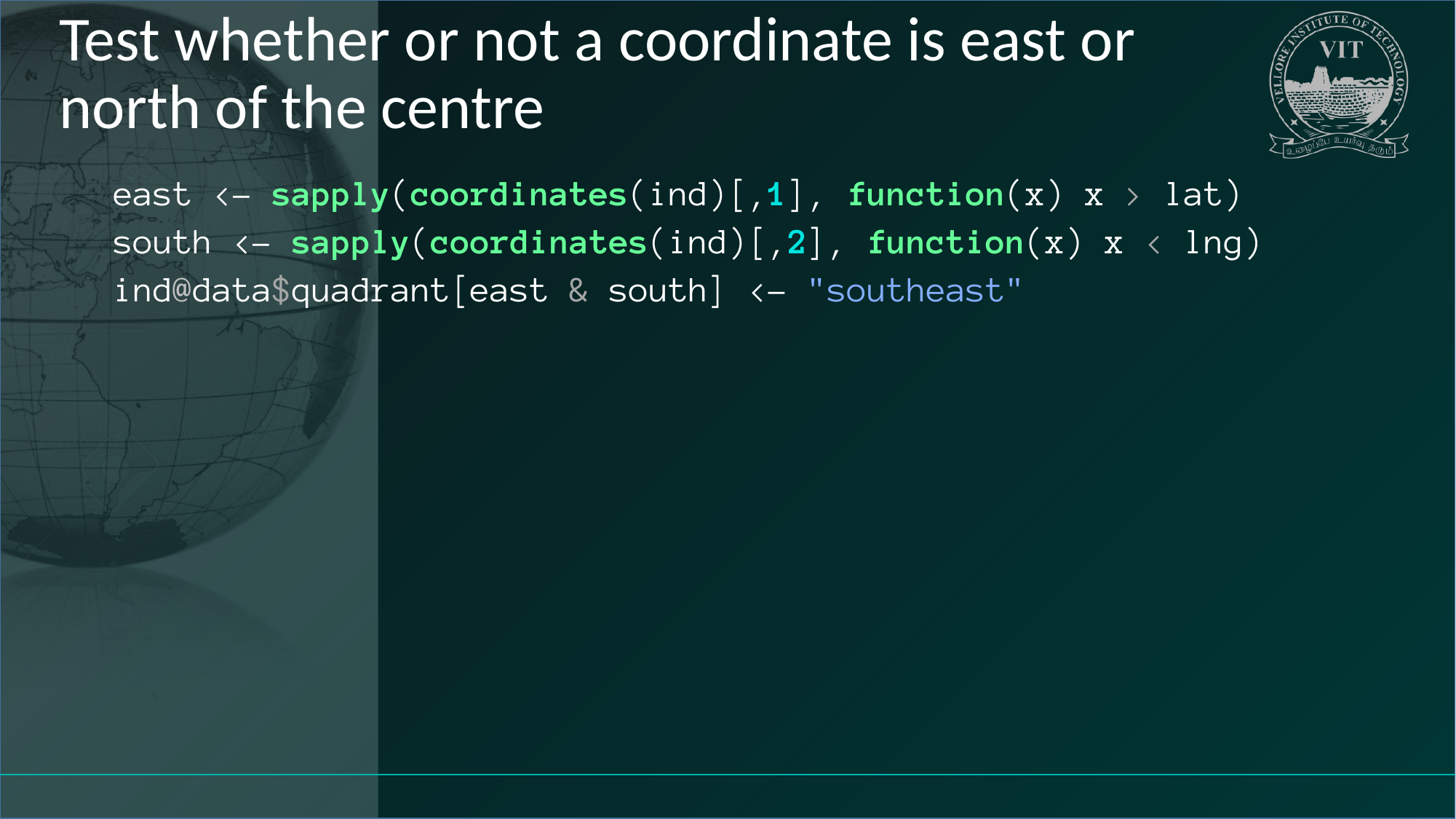

# Test whether or not a coordinate is east or north of the centre
east <- sapply(coordinates(ind)[,1], function(x) x > lat)
south <- sapply(coordinates(ind)[,2], function(x) x < lng)
ind@data$quadrant[east & south] <- "southeast"